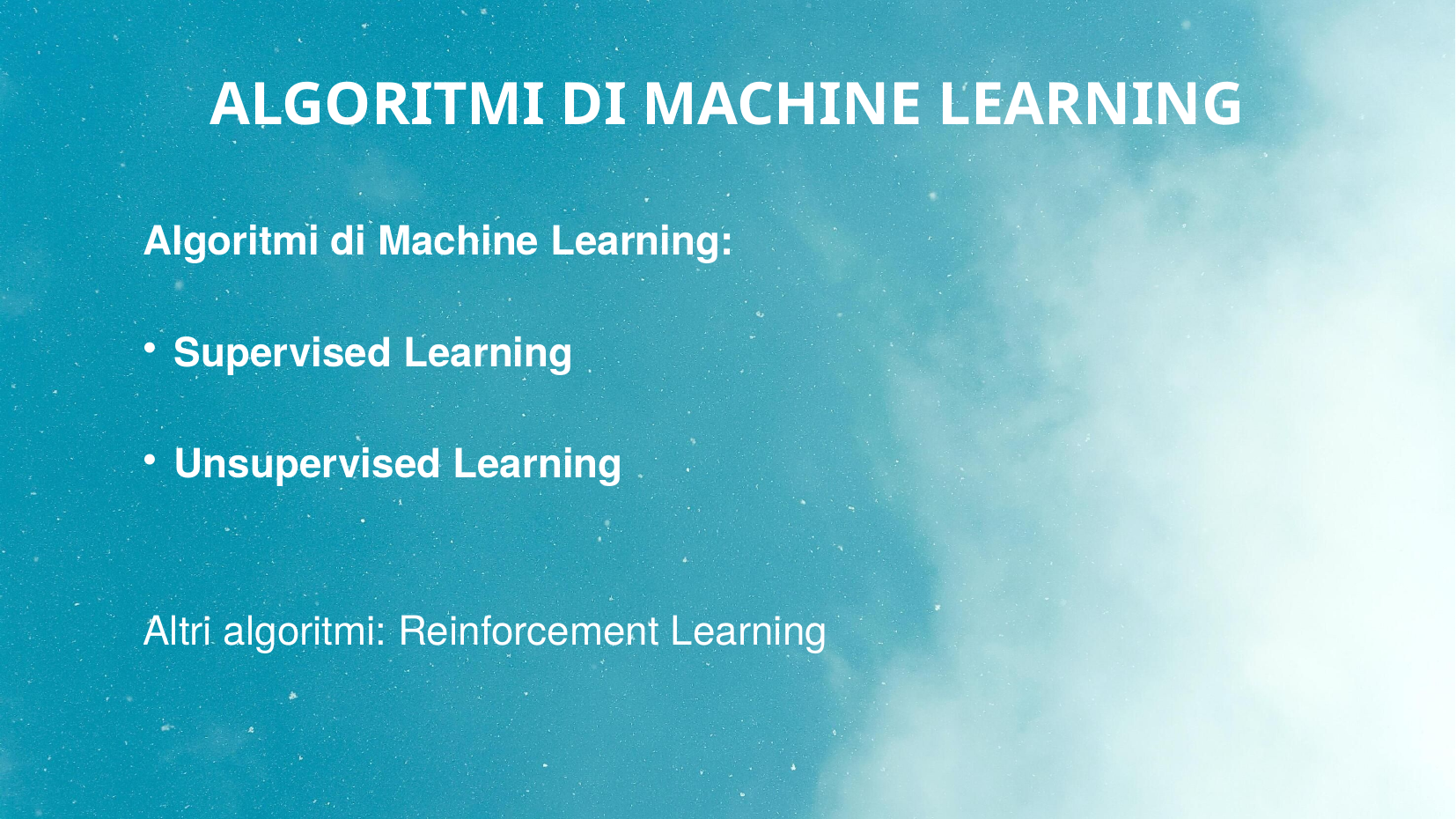

# ALGORITMI DI MACHINE LEARNING
Algoritmi di Machine Learning:

Supervised Learning

Unsupervised Learning

Altri algoritmi: Reinforcement Learning